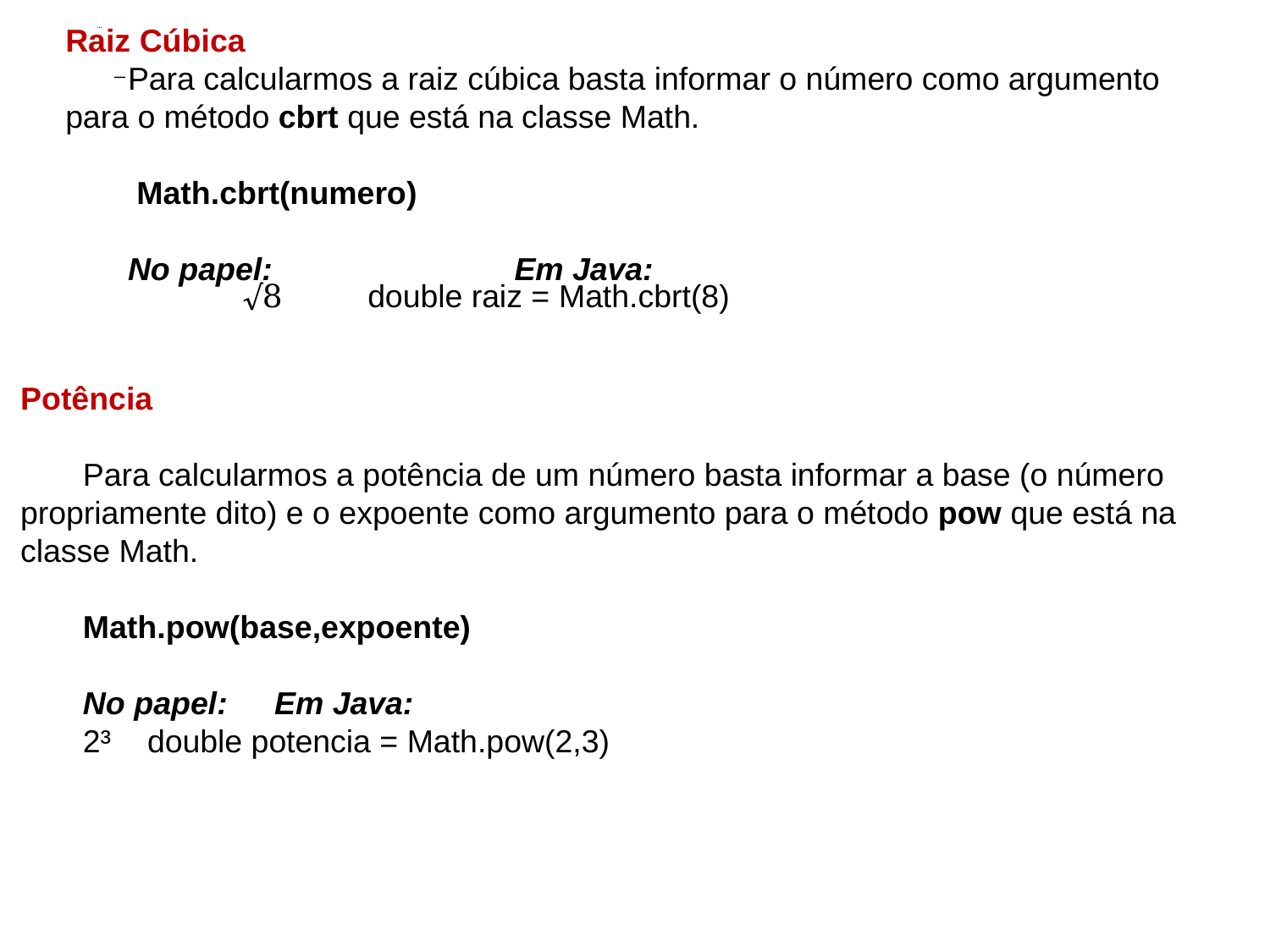

Raiz Cúbica
Para calcularmos a raiz cúbica basta informar o número como argumento para o método cbrt que está na classe Math.

 Math.cbrt(numero)

No papel:	                      Em Java:

√8	double raiz = Math.cbrt(8)

Potência

Para calcularmos a potência de um número basta informar a base (o número propriamente dito) e o expoente como argumento para o método pow que está na classe Math.

Math.pow(base,expoente)

No papel:	Em Java:
2³	double potencia = Math.pow(2,3)